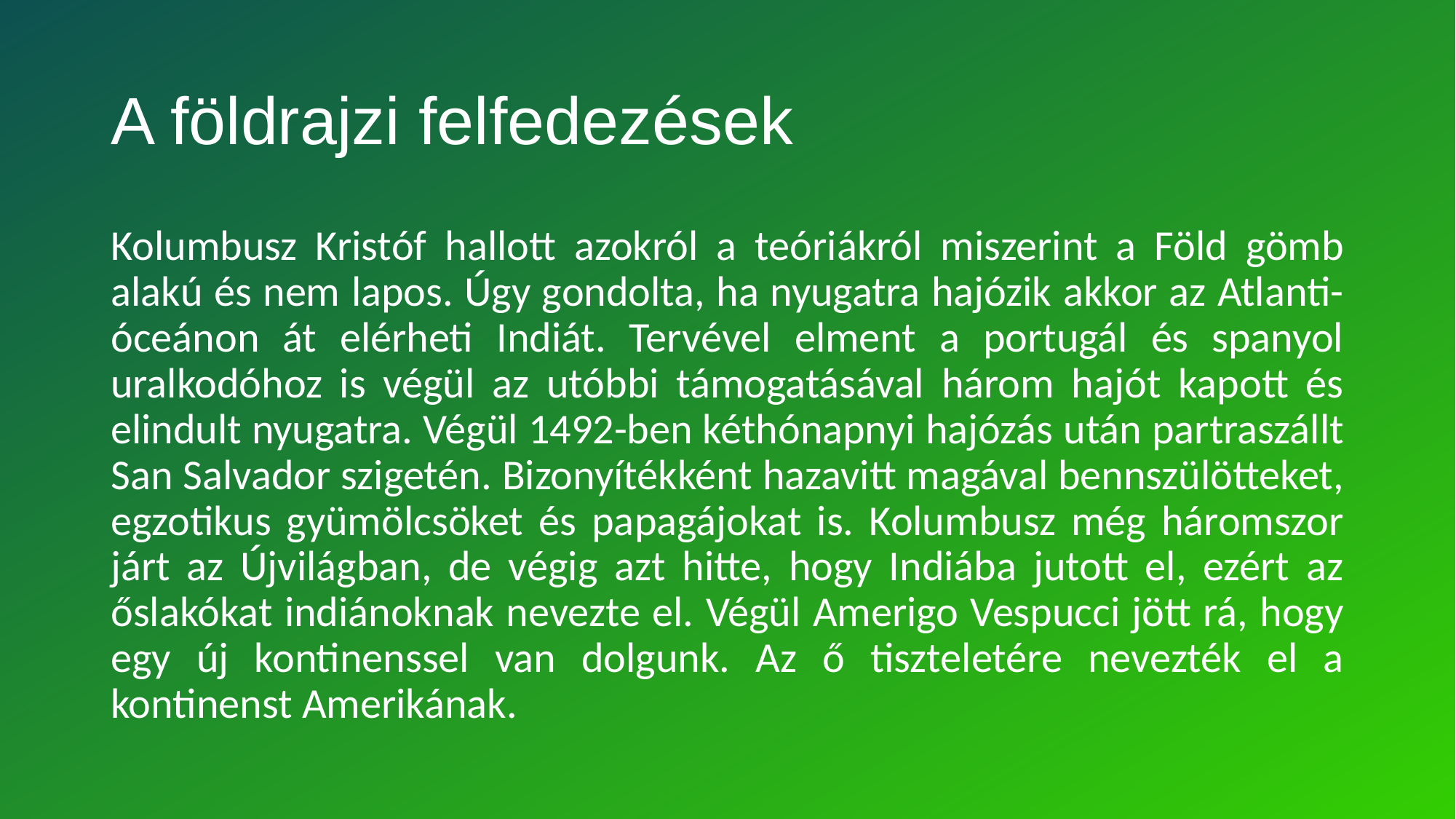

# A földrajzi felfedezések
Kolumbusz Kristóf hallott azokról a teóriákról miszerint a Föld gömb alakú és nem lapos. Úgy gondolta, ha nyugatra hajózik akkor az Atlanti-óceánon át elérheti Indiát. Tervével elment a portugál és spanyol uralkodóhoz is végül az utóbbi támogatásával három hajót kapott és elindult nyugatra. Végül 1492-ben kéthónapnyi hajózás után partraszállt San Salvador szigetén. Bizonyítékként hazavitt magával bennszülötteket, egzotikus gyümölcsöket és papagájokat is. Kolumbusz még háromszor járt az Újvilágban, de végig azt hitte, hogy Indiába jutott el, ezért az őslakókat indiánoknak nevezte el. Végül Amerigo Vespucci jött rá, hogy egy új kontinenssel van dolgunk. Az ő tiszteletére nevezték el a kontinenst Amerikának.